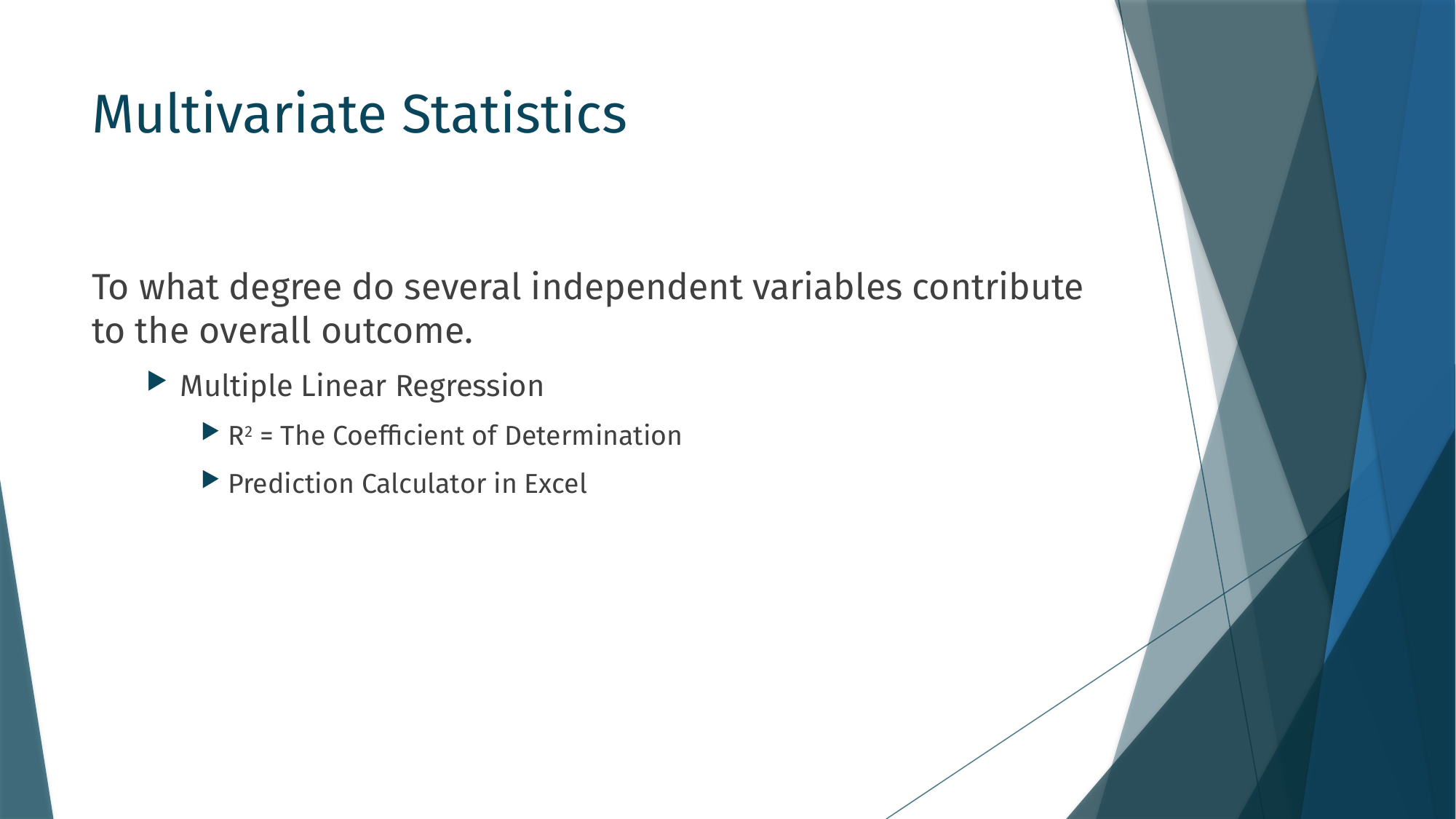

# Multivariate Statistics
To what degree do several independent variables contribute to the overall outcome.
Multiple Linear Regression
R2 = The Coefficient of Determination
Prediction Calculator in Excel